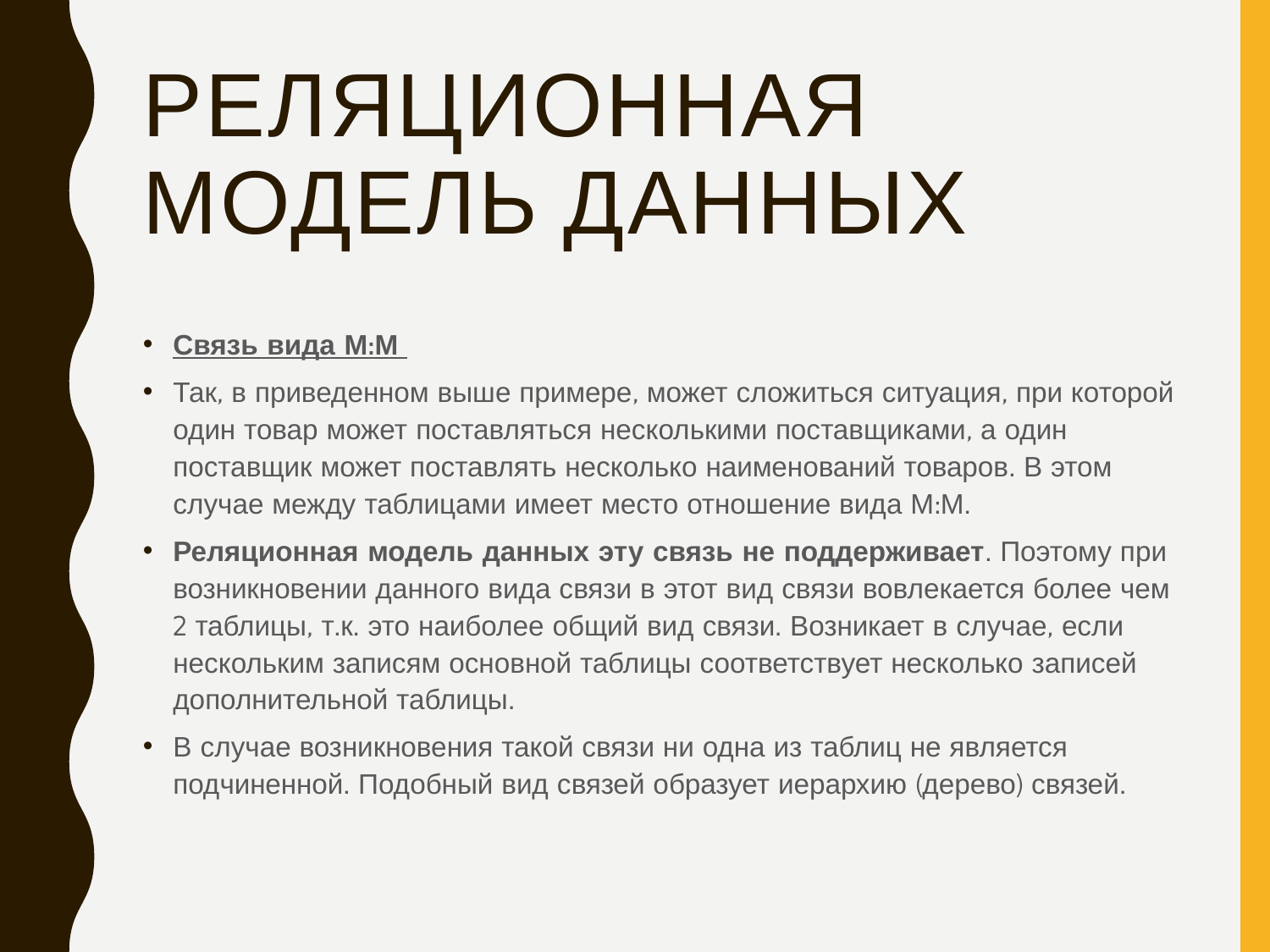

# Реляционная модель данных
Связь вида М:М
Так, в приведенном выше примере, может сложиться ситуация, при которой один товар может поставляться несколькими поставщиками, а один поставщик может поставлять несколько наименований товаров. В этом случае между таблицами имеет место отношение вида М:М.
Реляционная модель данных эту связь не поддерживает. Поэтому при возникновении данного вида связи в этот вид связи вовлекается более чем 2 таблицы, т.к. это наиболее общий вид связи. Возникает в случае, если нескольким записям основной таблицы соответствует несколько записей дополнительной таблицы.
В случае возникновения такой связи ни одна из таблиц не является подчиненной. Подобный вид связей образует иерархию (дерево) связей.